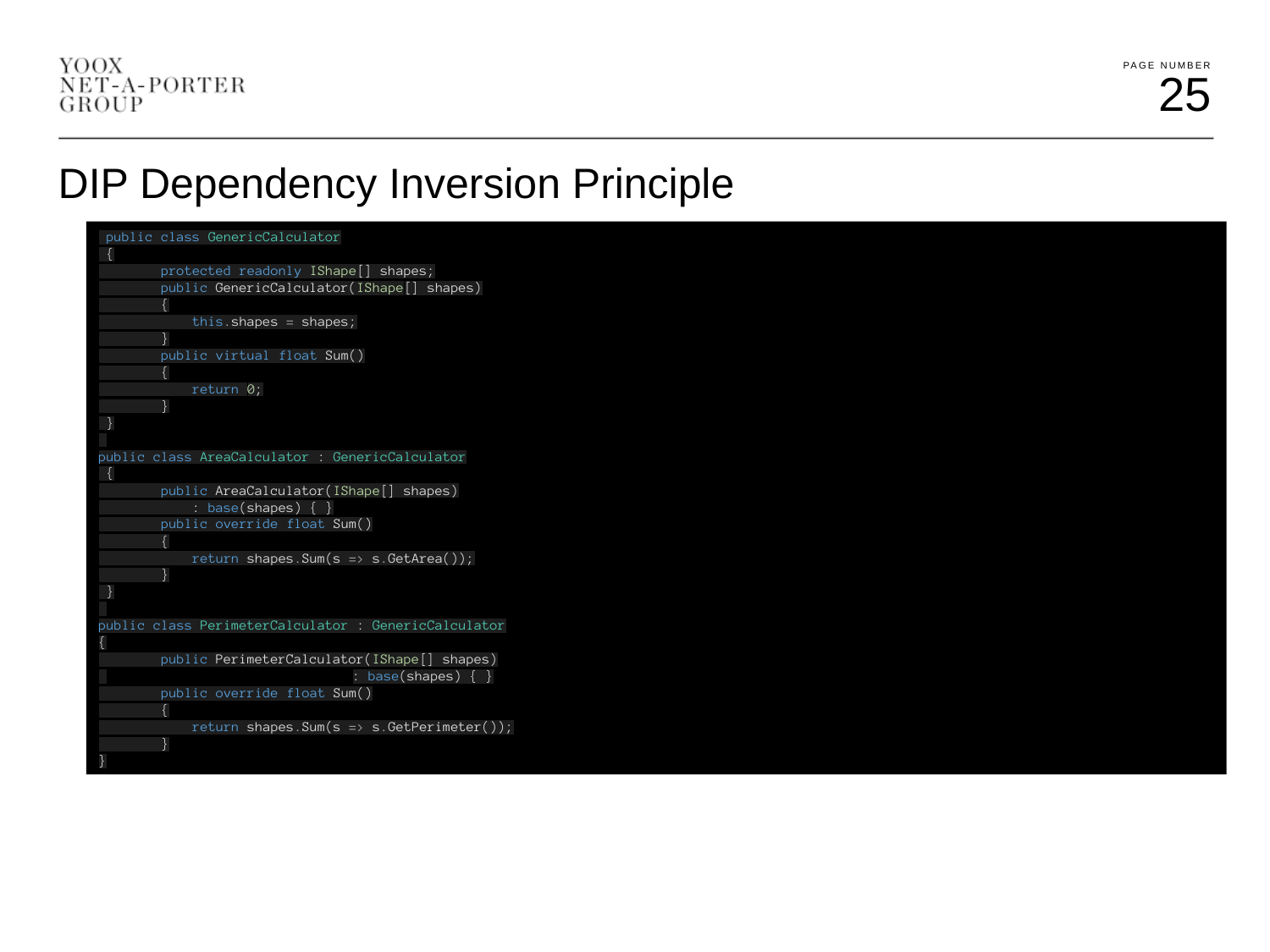

DIP Dependency Inversion Principle

 public class GenericCalculator
 {
        protected readonly IShape[] shapes;
        public GenericCalculator(IShape[] shapes)
        {
            this.shapes = shapes;
        }
        public virtual float Sum()
        {
            return 0;
        }
 }

public class AreaCalculator : GenericCalculator
 {
        public AreaCalculator(IShape[] shapes)
            : base(shapes) { }
        public override float Sum()
        {
            return shapes.Sum(s => s.GetArea());
        }
 }

public class PerimeterCalculator : GenericCalculator
{
        public PerimeterCalculator(IShape[] shapes)
 		: base(shapes) { }
        public override float Sum()
        {
            return shapes.Sum(s => s.GetPerimeter());
        }
}